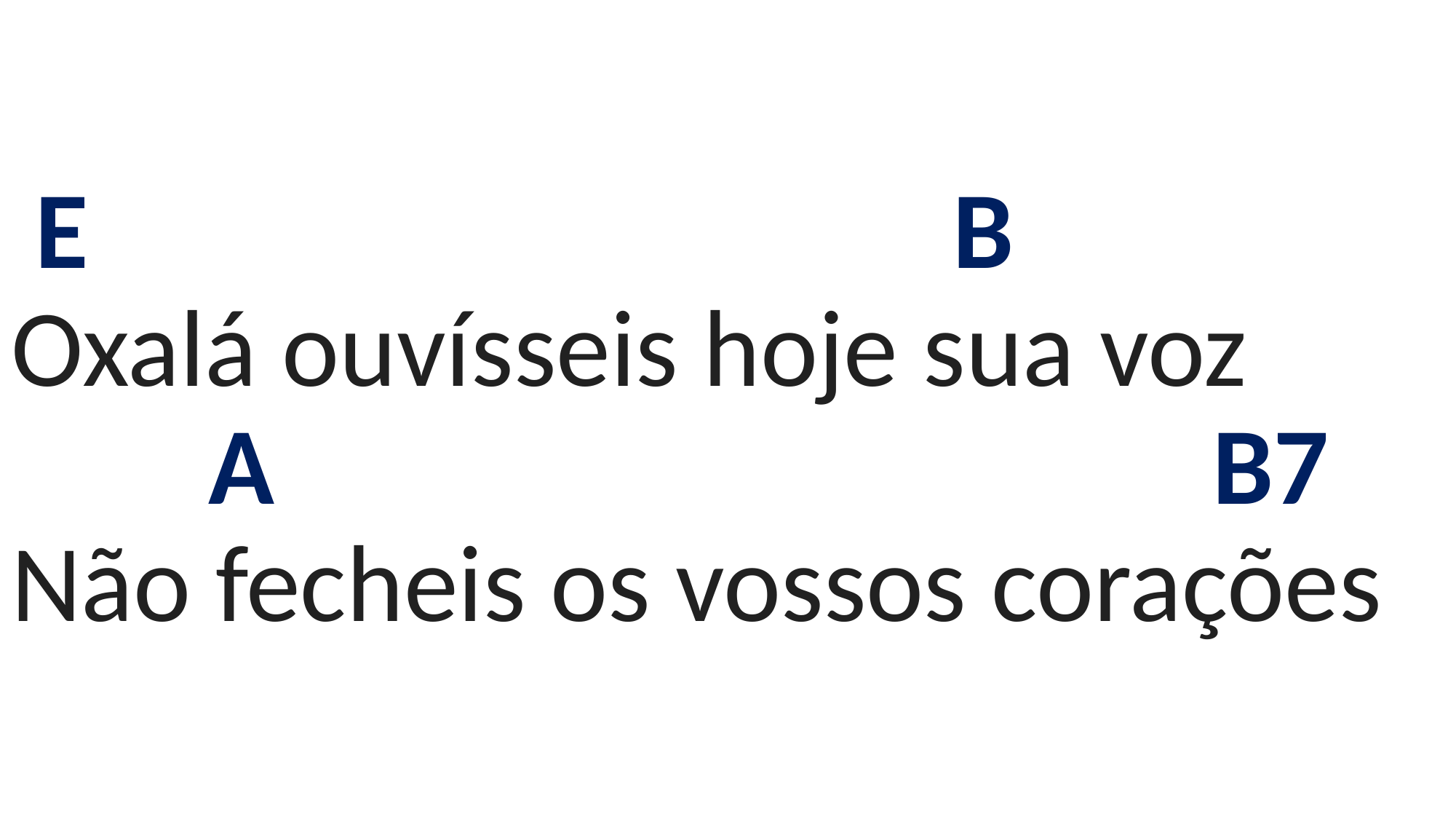

# E                                   B Oxalá ouvísseis hoje sua voz A                                      B7 Não fecheis os vossos corações